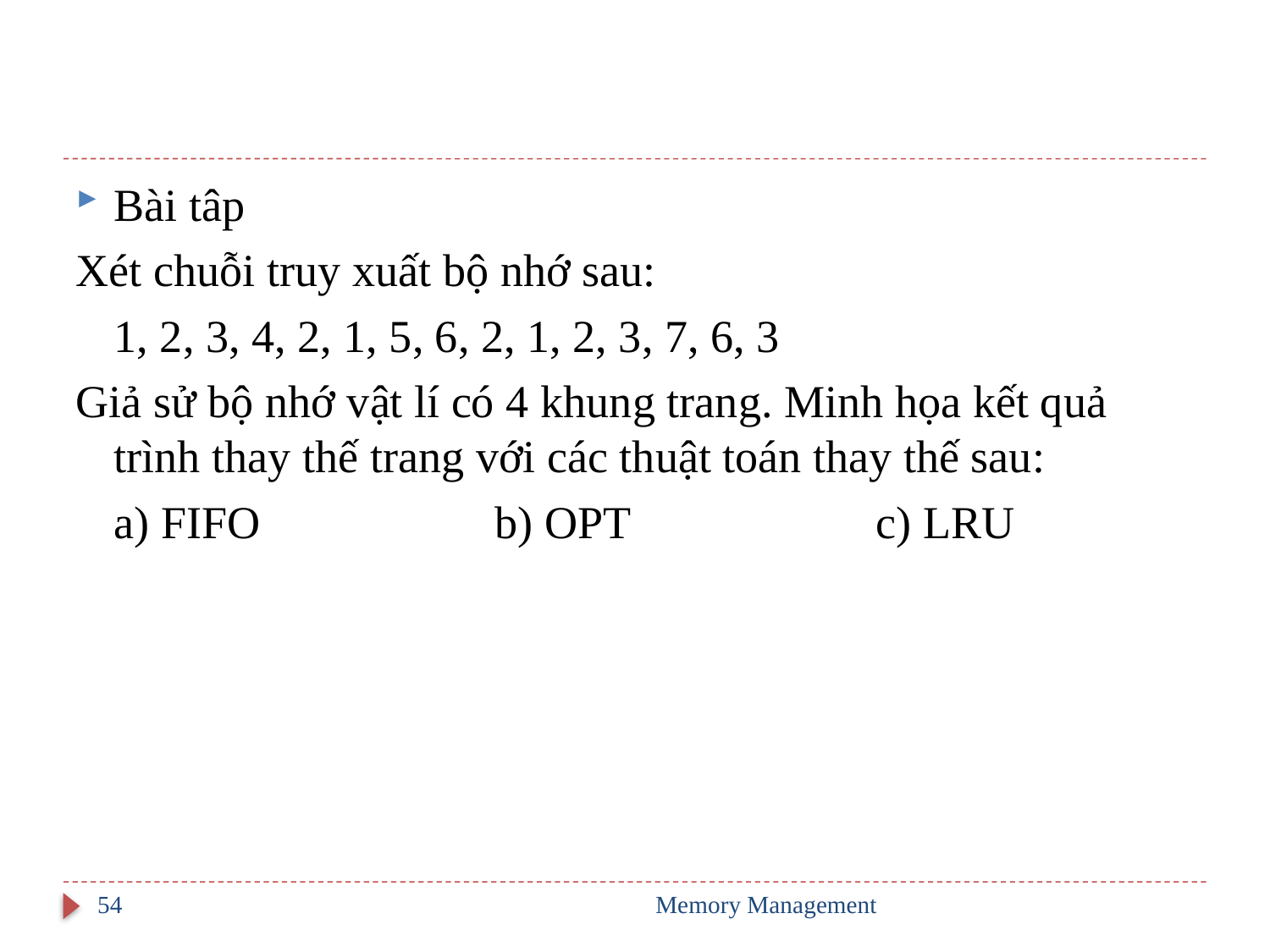

#
Bài tâp
Xét chuỗi truy xuất bộ nhớ sau:
	1, 2, 3, 4, 2, 1, 5, 6, 2, 1, 2, 3, 7, 6, 3
Giả sử bộ nhớ vật lí có 4 khung trang. Minh họa kết quả trình thay thế trang với các thuật toán thay thế sau:
	a) FIFO		b) OPT		c) LRU

54
Memory Management